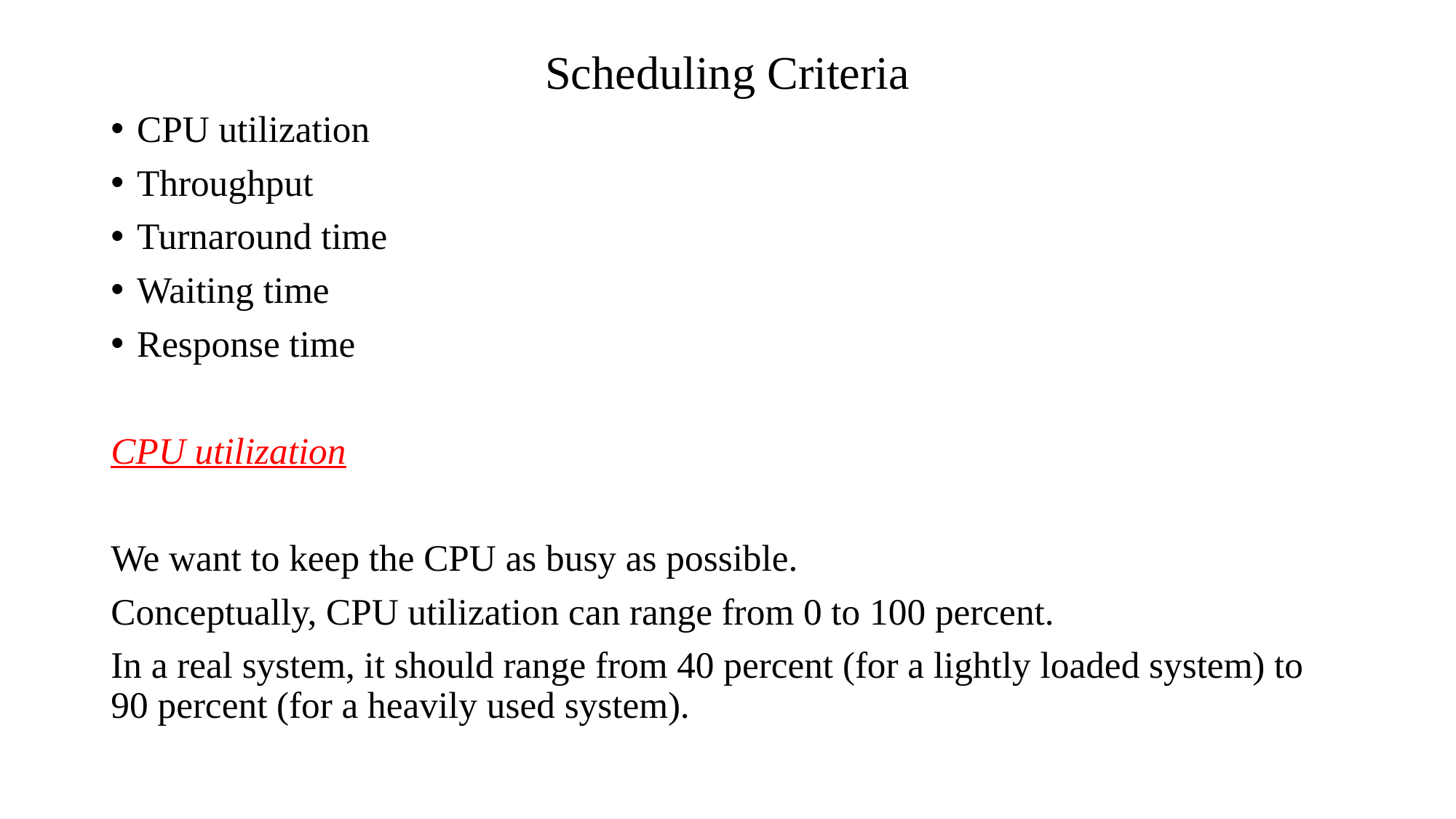

# Scheduling Criteria
CPU utilization
Throughput
Turnaround time
Waiting time
Response time

CPU utilization

We want to keep the CPU as busy as possible.
Conceptually, CPU utilization can range from 0 to 100 percent.
In a real system, it should range from 40 percent (for a lightly loaded system) to 90 percent (for a heavily used system).